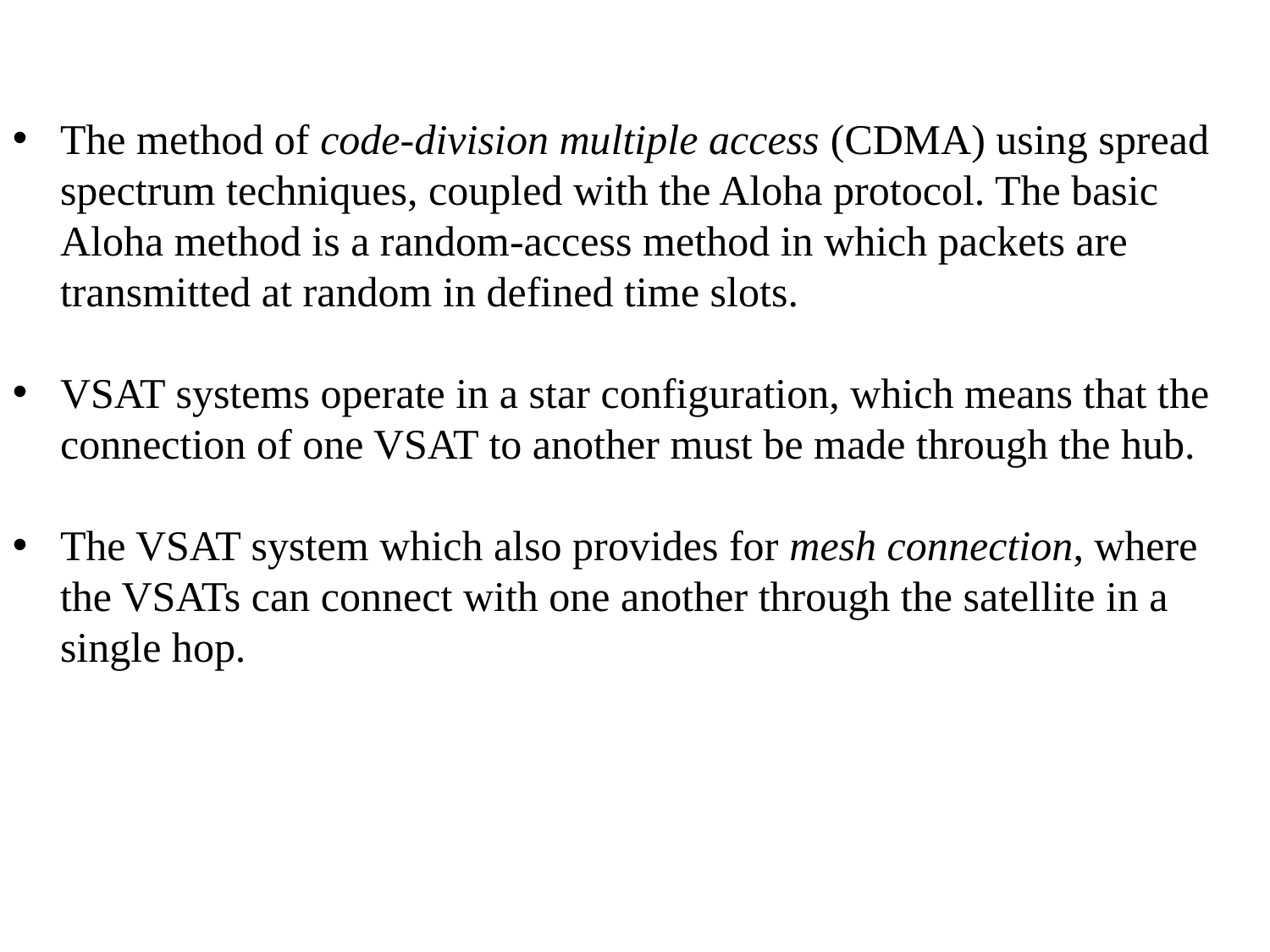

The method of code-division multiple access (CDMA) using spread spectrum techniques, coupled with the Aloha protocol. The basic Aloha method is a random-access method in which packets are transmitted at random in defined time slots.

VSAT systems operate in a star configuration, which means that the connection of one VSAT to another must be made through the hub.

The VSAT system which also provides for mesh connection, where the VSATs can connect with one another through the satellite in a single hop.